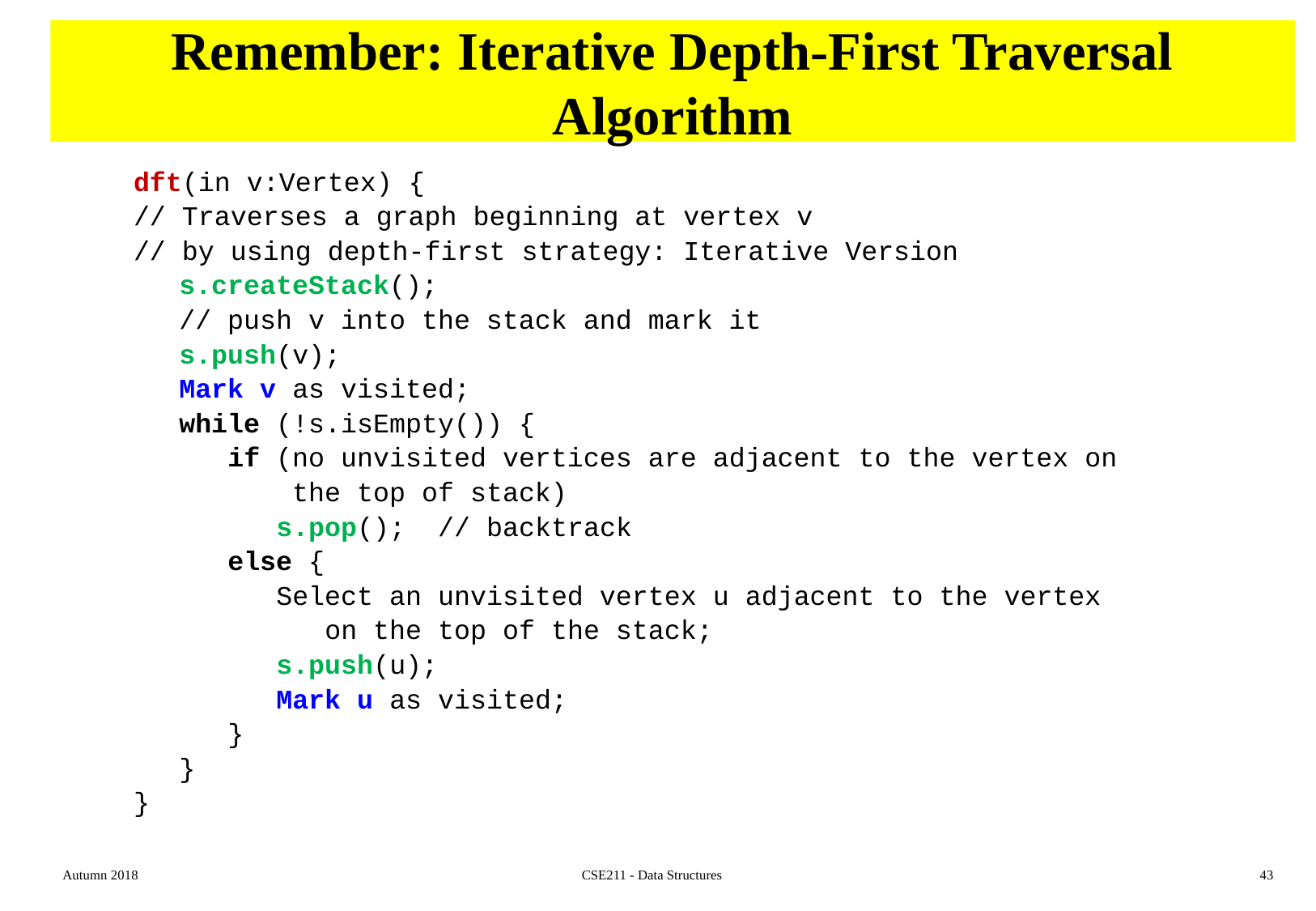

# Remember: Iterative Depth-First Traversal Algorithm
dft(in v:Vertex) {
// Traverses a graph beginning at vertex v
// by using depth-first strategy: Iterative Version
	s.createStack();
	// push v into the stack and mark it
	s.push(v);
	Mark v as visited;
	while (!s.isEmpty()) {
	   if (no unvisited vertices are adjacent to the vertex on
	       the top of stack)
	      s.pop();  // backtrack
	   else {
	      Select an unvisited vertex u adjacent to the vertex
	         on the top of the stack;
	      s.push(u);
	      Mark u as visited;
	   }
	}
}

Autumn 2018
CSE211 - Data Structures
43